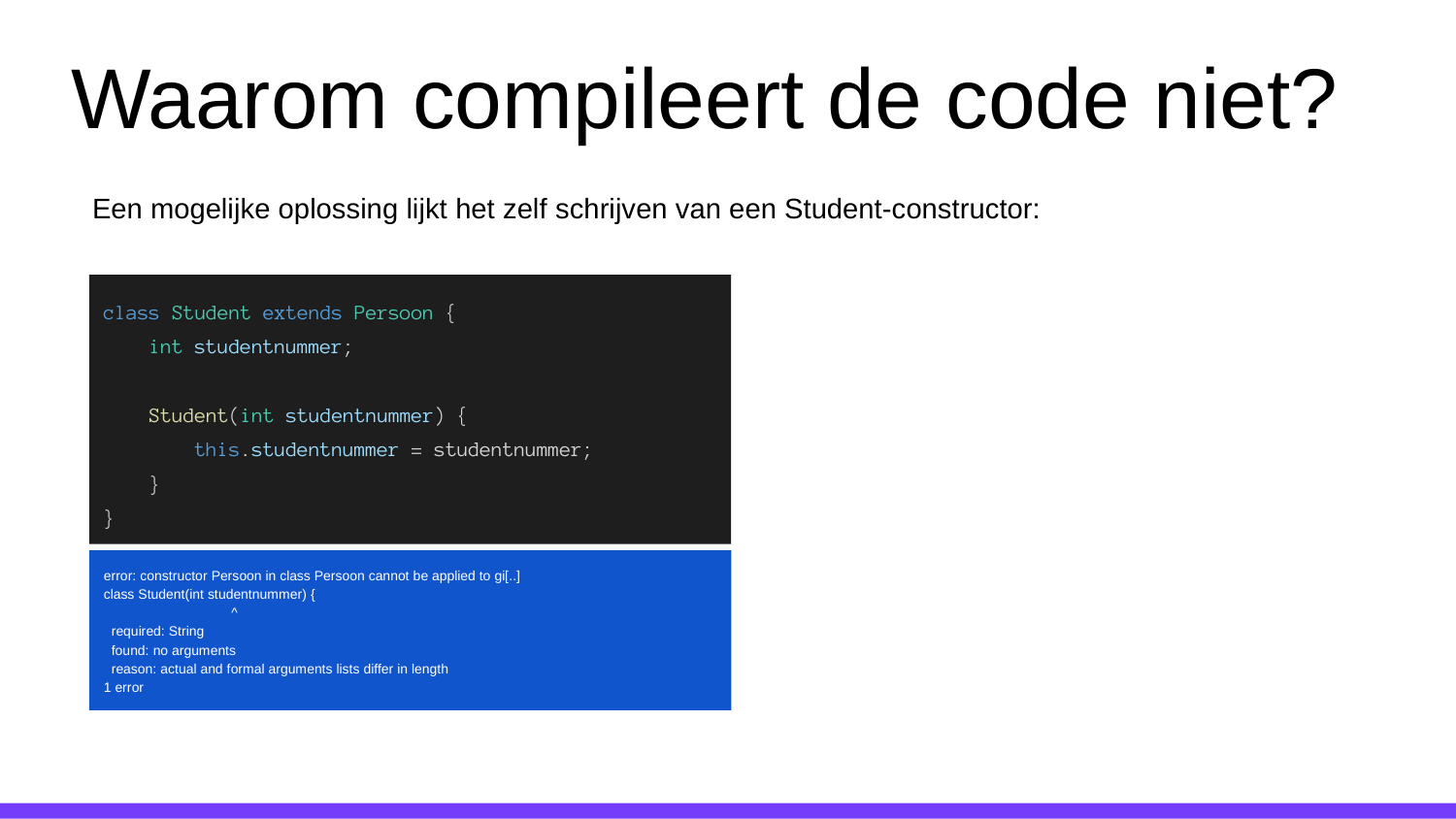

# Waarom compileert de code niet?
Een mogelijke oplossing lijkt het zelf schrijven van een Student-constructor:
class Student extends Persoon {
    int studentnummer;

    Student(int studentnummer) {
        this.studentnummer = studentnummer;
    }
}
error: constructor Persoon in class Persoon cannot be applied to gi[..]
class Student(int studentnummer) {
                                 ^
  required: String
  found: no arguments
  reason: actual and formal arguments lists differ in length
1 error